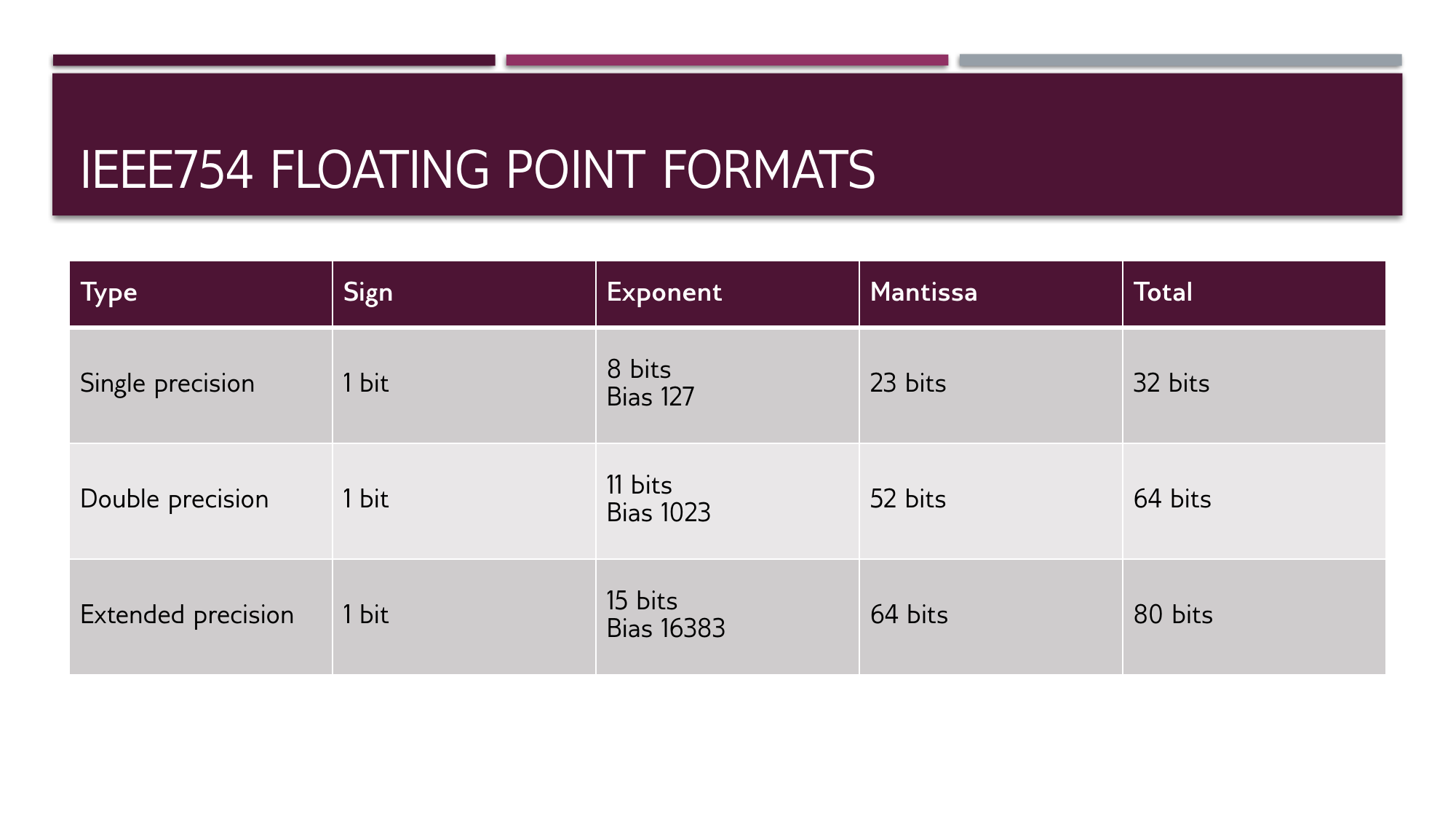

# IEEE754 floating point formats
| Type | Sign | Exponent | Mantissa | Total |
| --- | --- | --- | --- | --- |
| Single precision | 1 bit | 8 bits Bias 127 | 23 bits | 32 bits |
| Double precision | 1 bit | 11 bits Bias 1023 | 52 bits | 64 bits |
| Extended precision | 1 bit | 15 bits Bias 16383 | 64 bits | 80 bits |